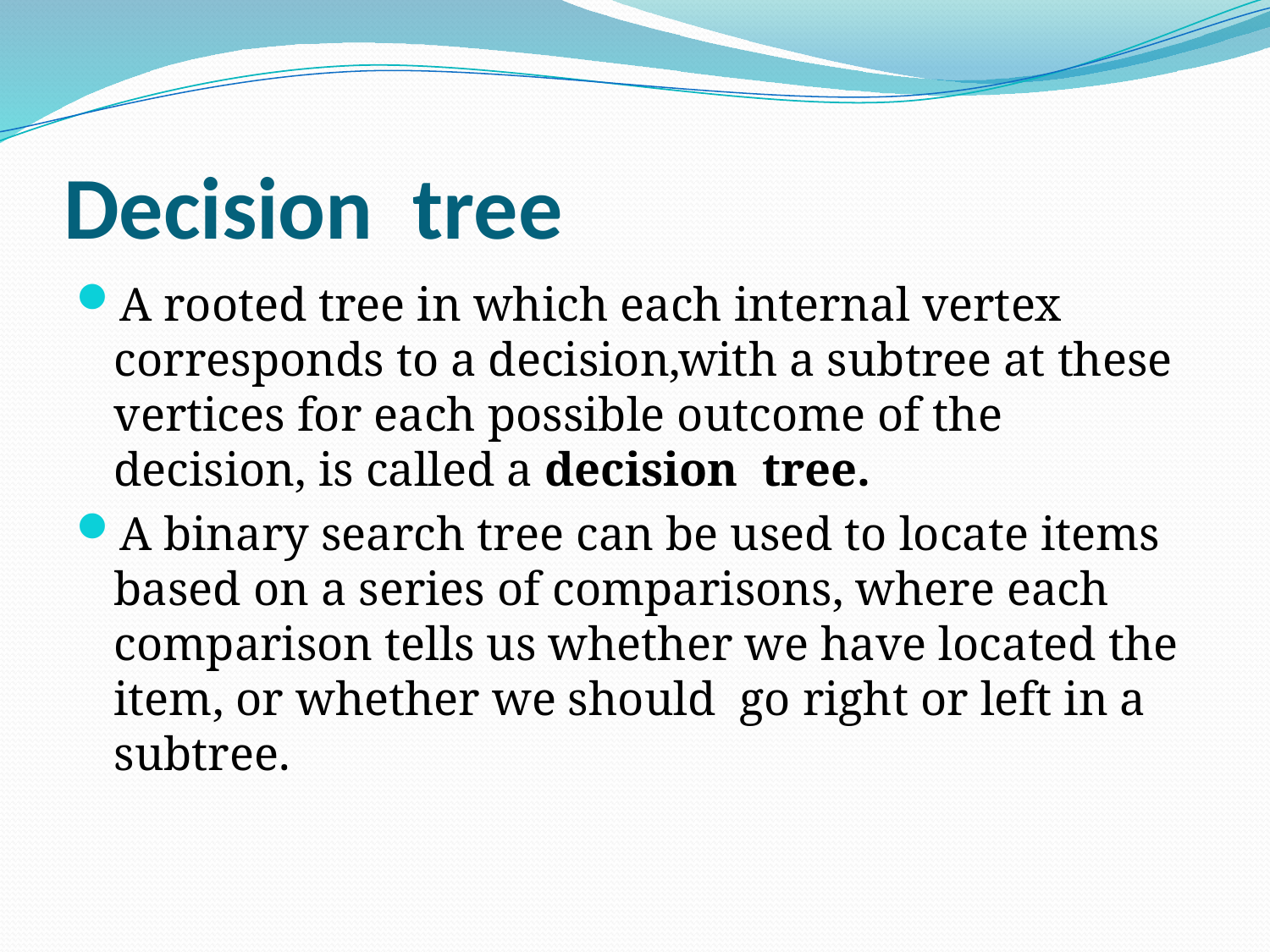

# Decision  tree
A rooted tree in which each internal vertex corresponds to a decision,with a subtree at these vertices for each possible outcome of the decision, is called a decision  tree.
A binary search tree can be used to locate items based on a series of comparisons, where each comparison tells us whether we have located the item, or whether we should  go right or left in a subtree.